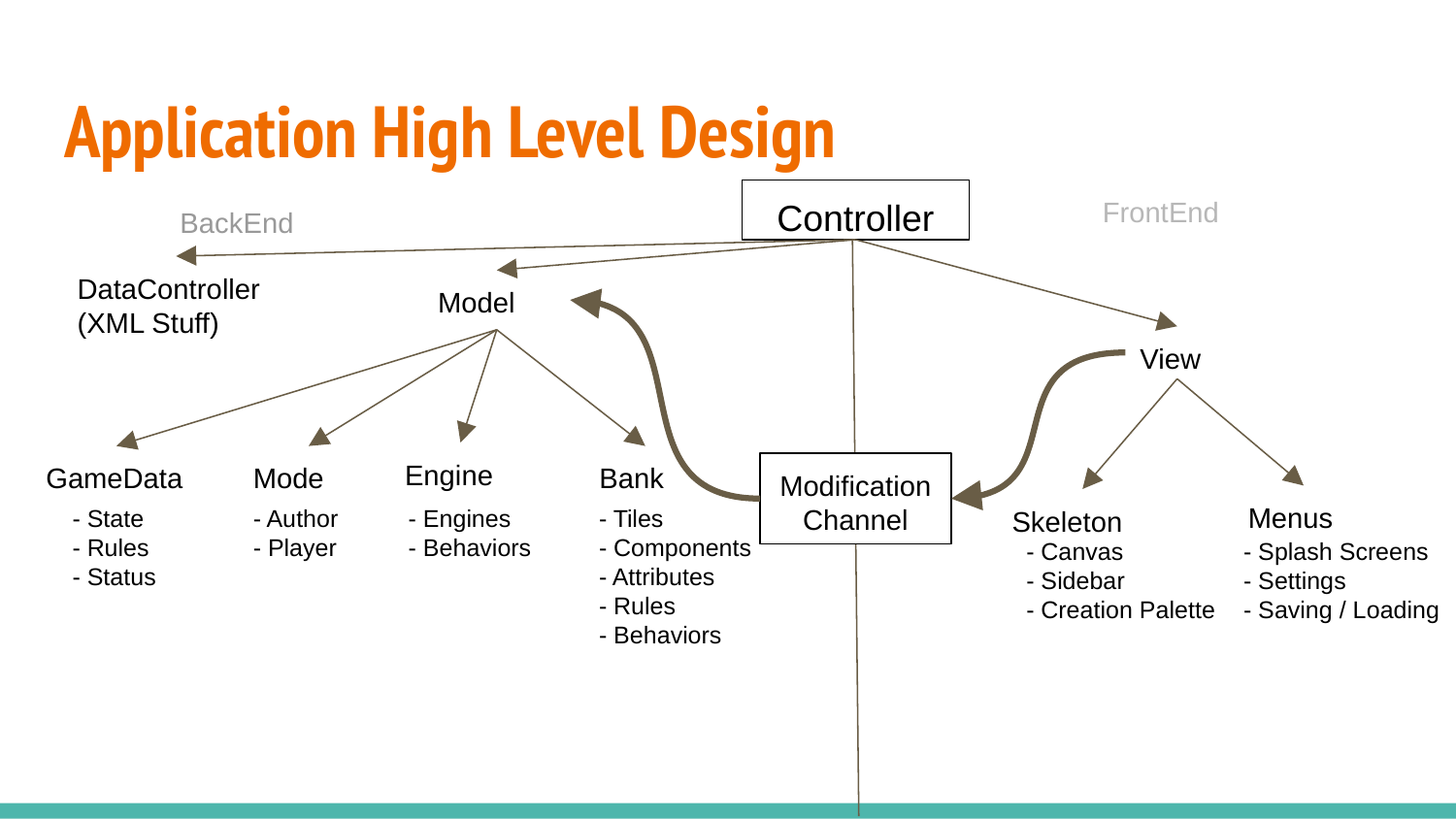

# Application High Level Design
Controller
FrontEnd
BackEnd
DataController
(XML Stuff)
Model
View
Engine
Mode
GameData
Bank
Modification Channel
Menus
- State
- Rules
- Status
- Author
- Player
- Engines
- Behaviors
- Tiles
- Components
- Attributes
- Rules
- Behaviors
Skeleton
- Canvas
- Sidebar
- Creation Palette
- Splash Screens
- Settings
- Saving / Loading